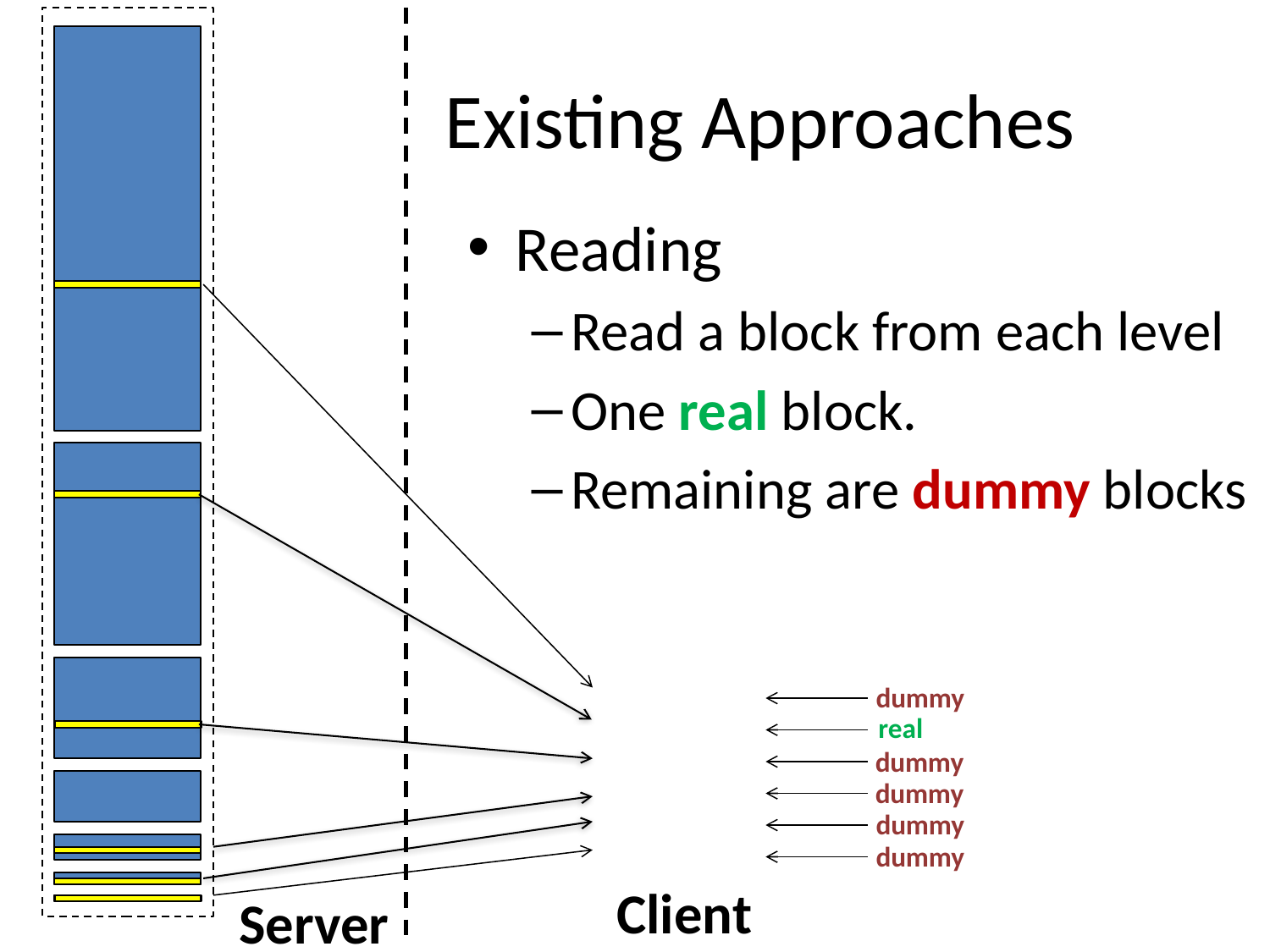

# Existing Approaches
Reading
Read a block from each level
One real block.
Remaining are dummy blocks

dummy
real

dummy
dummy
dummy
dummy

Client

Server